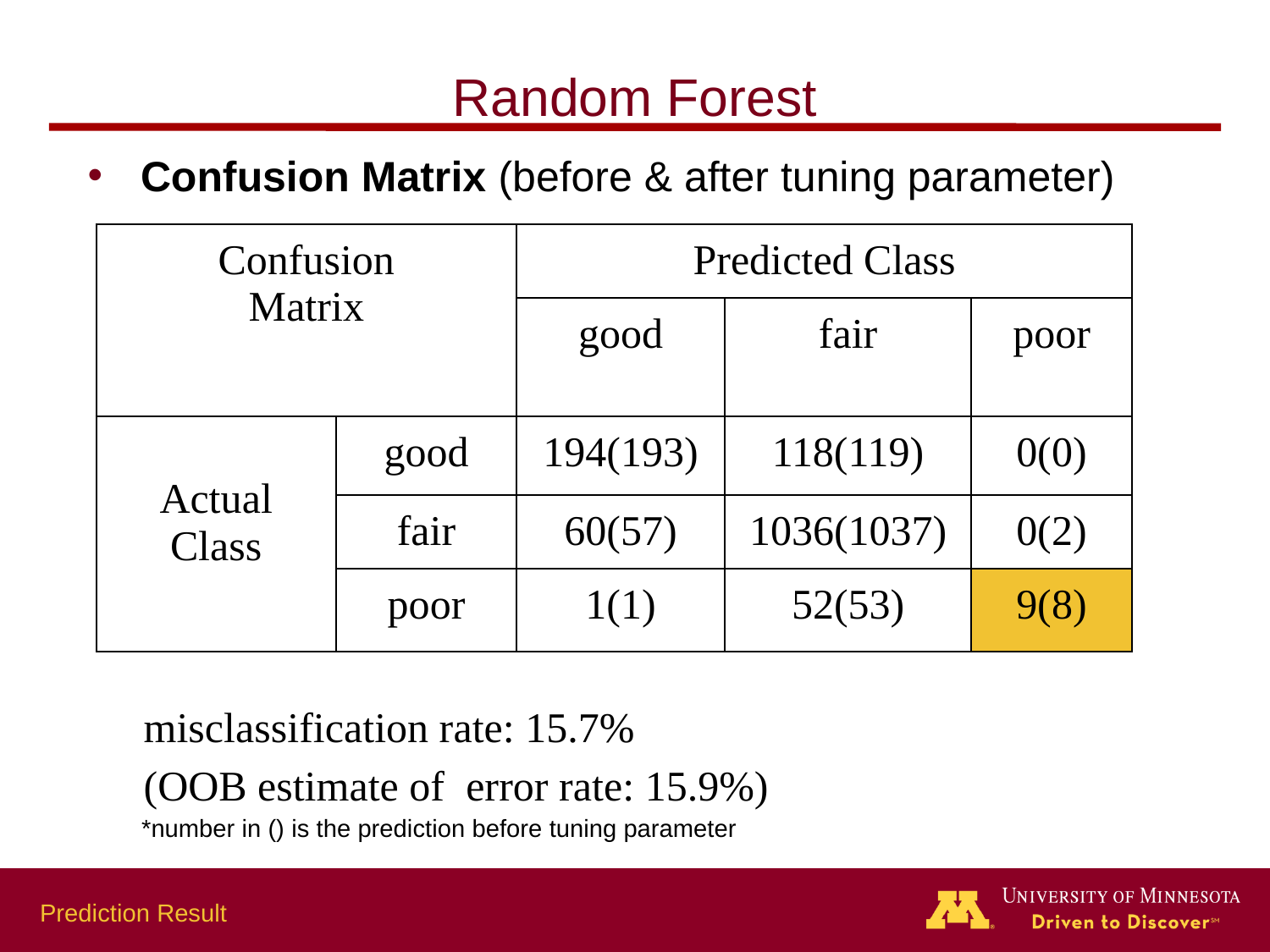

# Random Forest
Confusion Matrix (before & after tuning parameter)

| Confusion Matrix |  | Predicted Class |  |  |
| --- | --- | --- | --- | --- |
|  |  | good | fair | poor |
| Actual Class | good | 194(193) | 118(119) | 0(0) |
|  | fair | 60(57) | 1036(1037) | 0(2) |
|  | poor | 1(1) | 52(53) | 9(8) |
misclassification rate: 15.7%
(OOB estimate of  error rate: 15.9%)
*number in () is the prediction before tuning parameter
Prediction Result